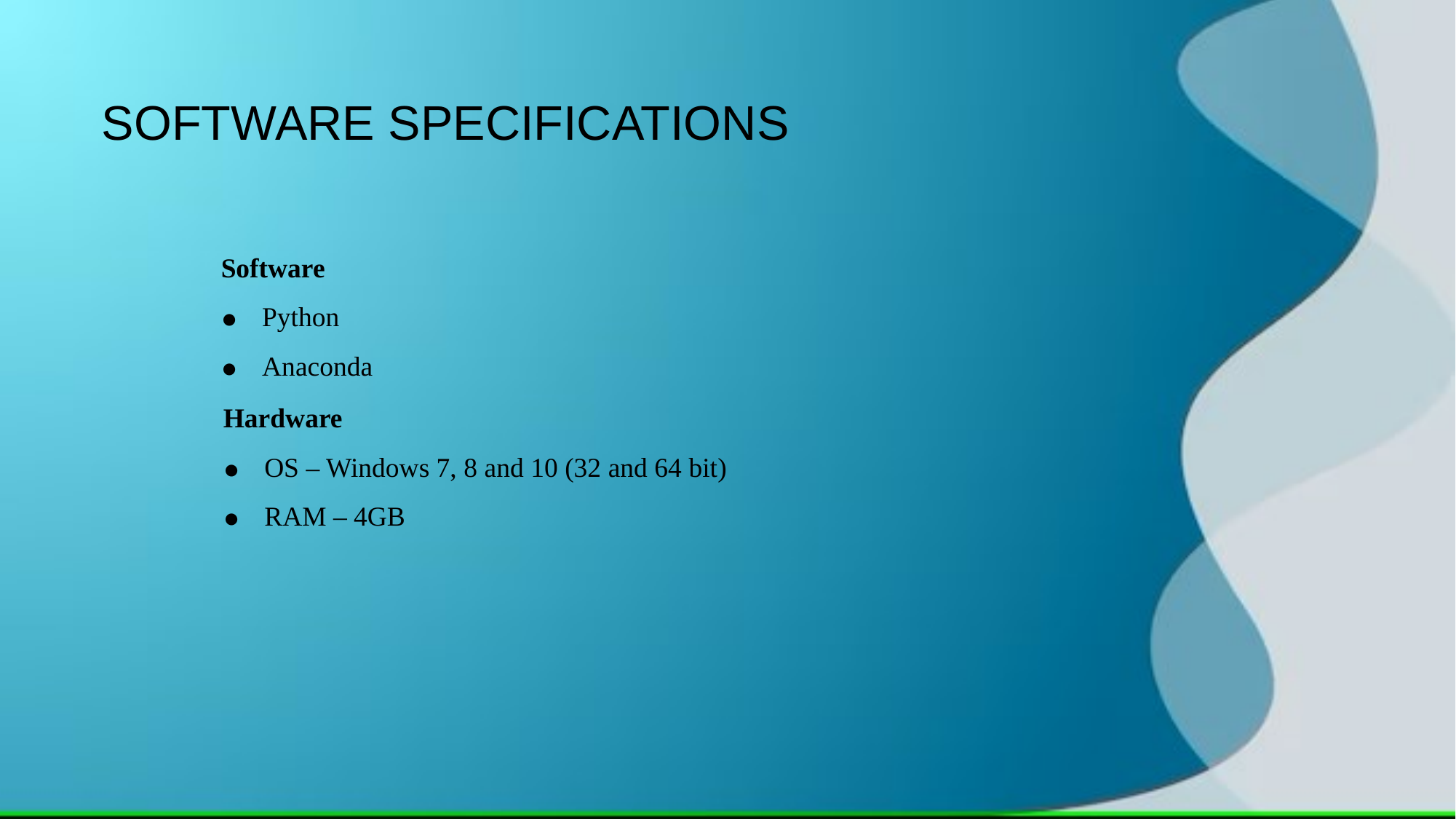

SOFTWARE SPECIFICATIONS
Software
Python
Anaconda

Hardware
OS – Windows 7, 8 and 10 (32 and 64 bit)
RAM – 4GB